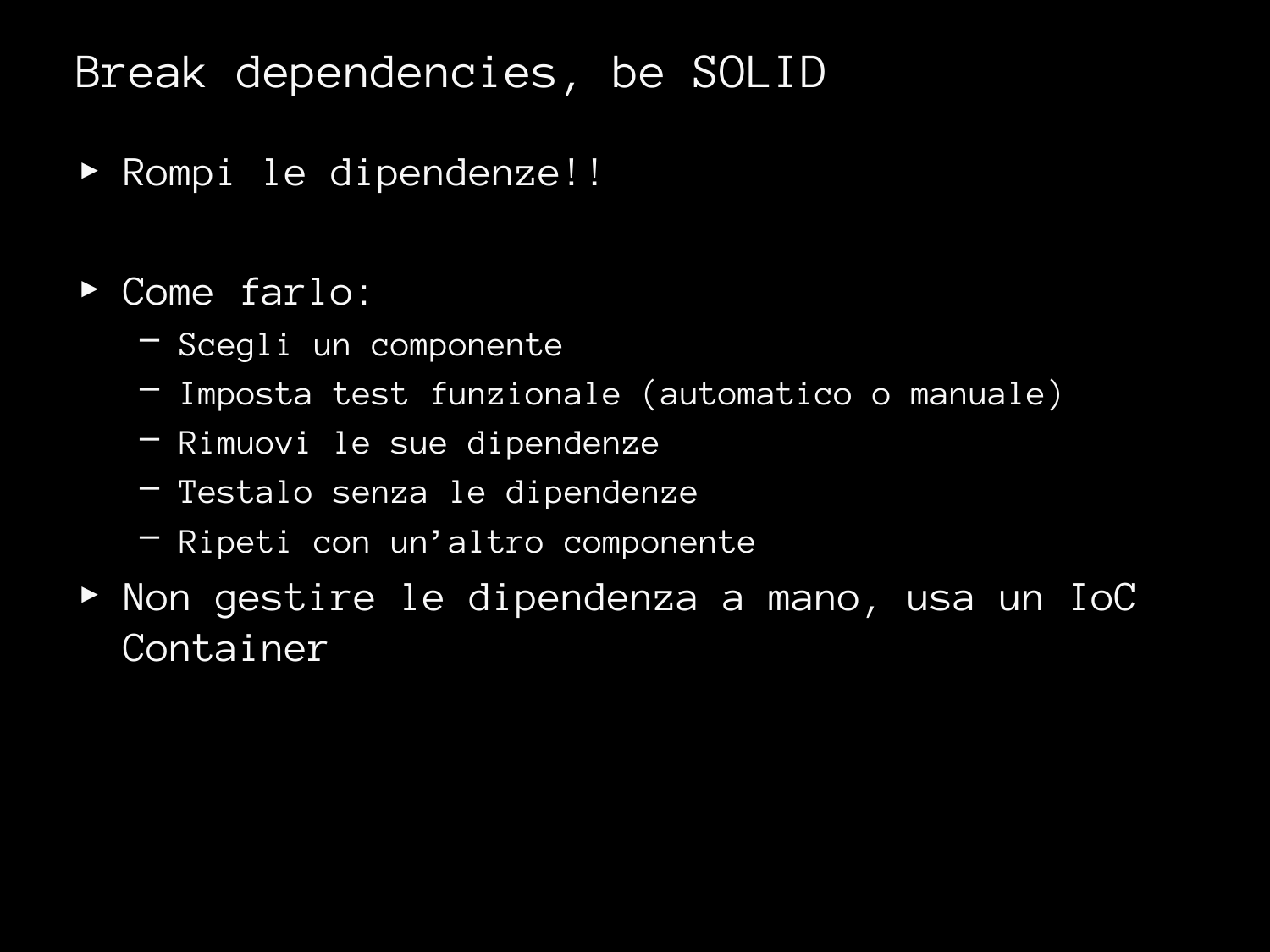

# Break dependencies, be SOLID
Rompi le dipendenze!!

Come farlo:
Scegli un componente
Imposta test funzionale (automatico o manuale)
Rimuovi le sue dipendenze
Testalo senza le dipendenze
Ripeti con un’altro componente
Non gestire le dipendenza a mano, usa un IoC Container